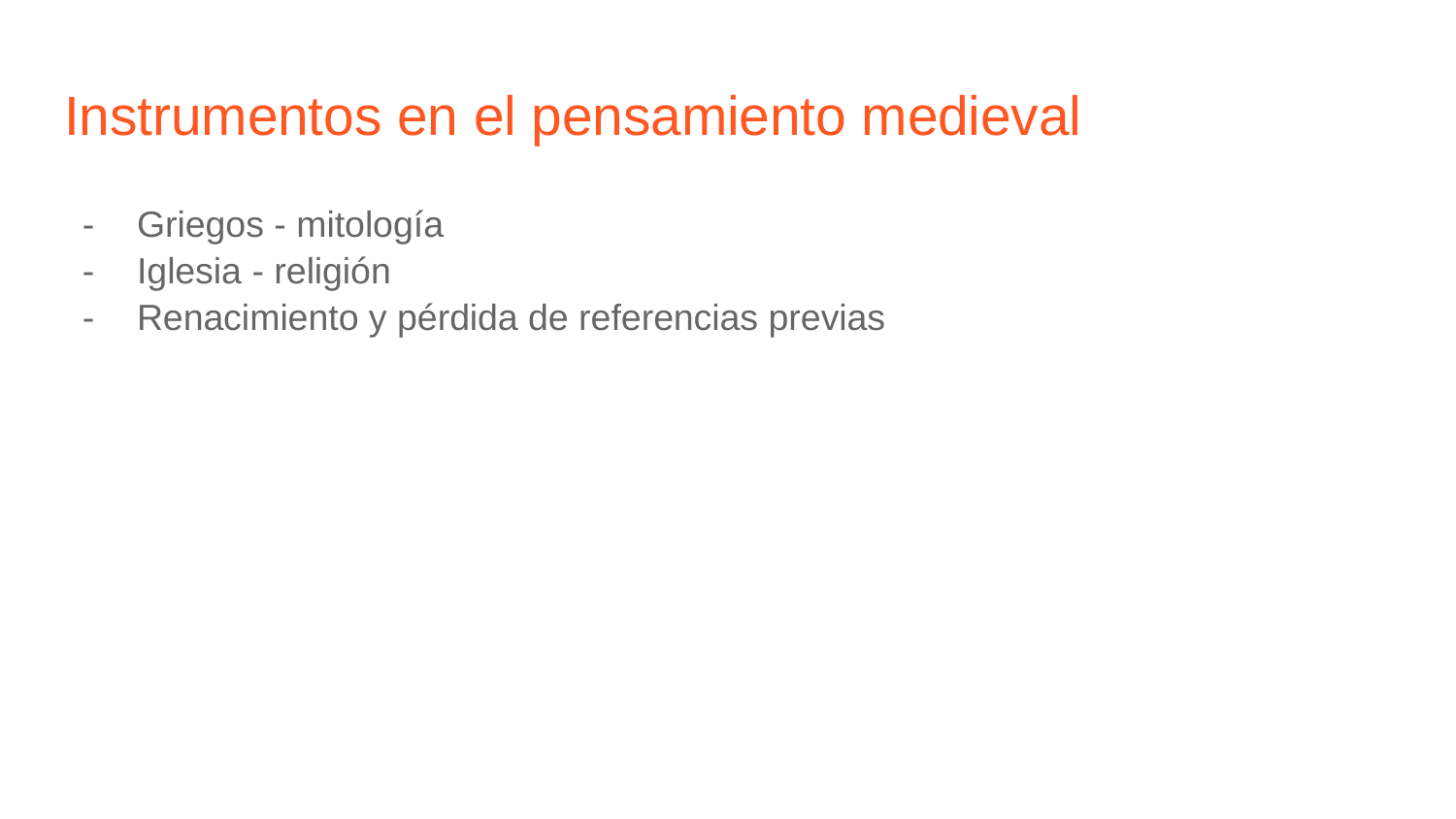

# Instrumentos en el pensamiento medieval
Griegos - mitología
Iglesia - religión
Renacimiento y pérdida de referencias previas